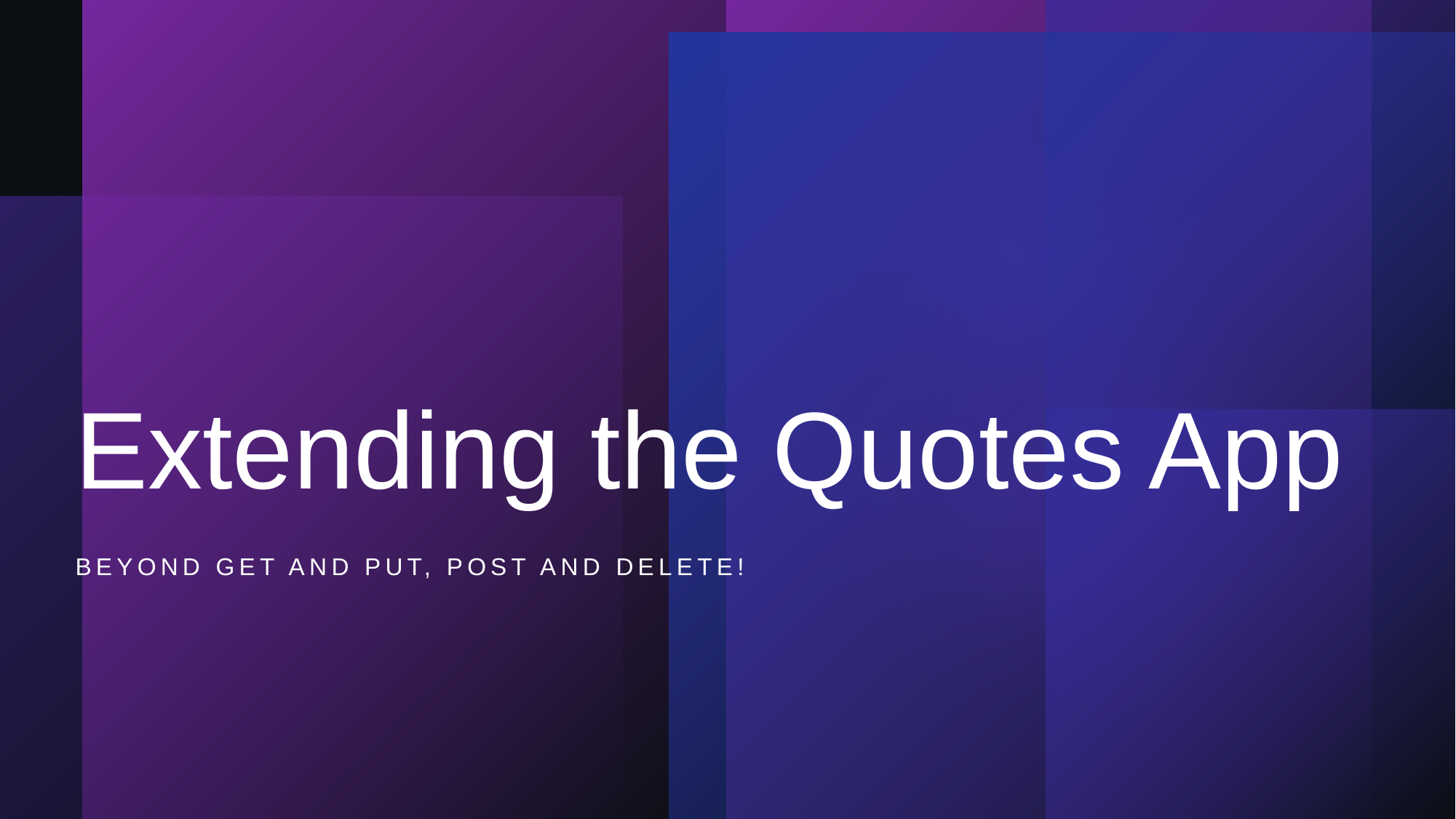

# Extending the Quotes App
Beyond Get and Put, Post and Delete!